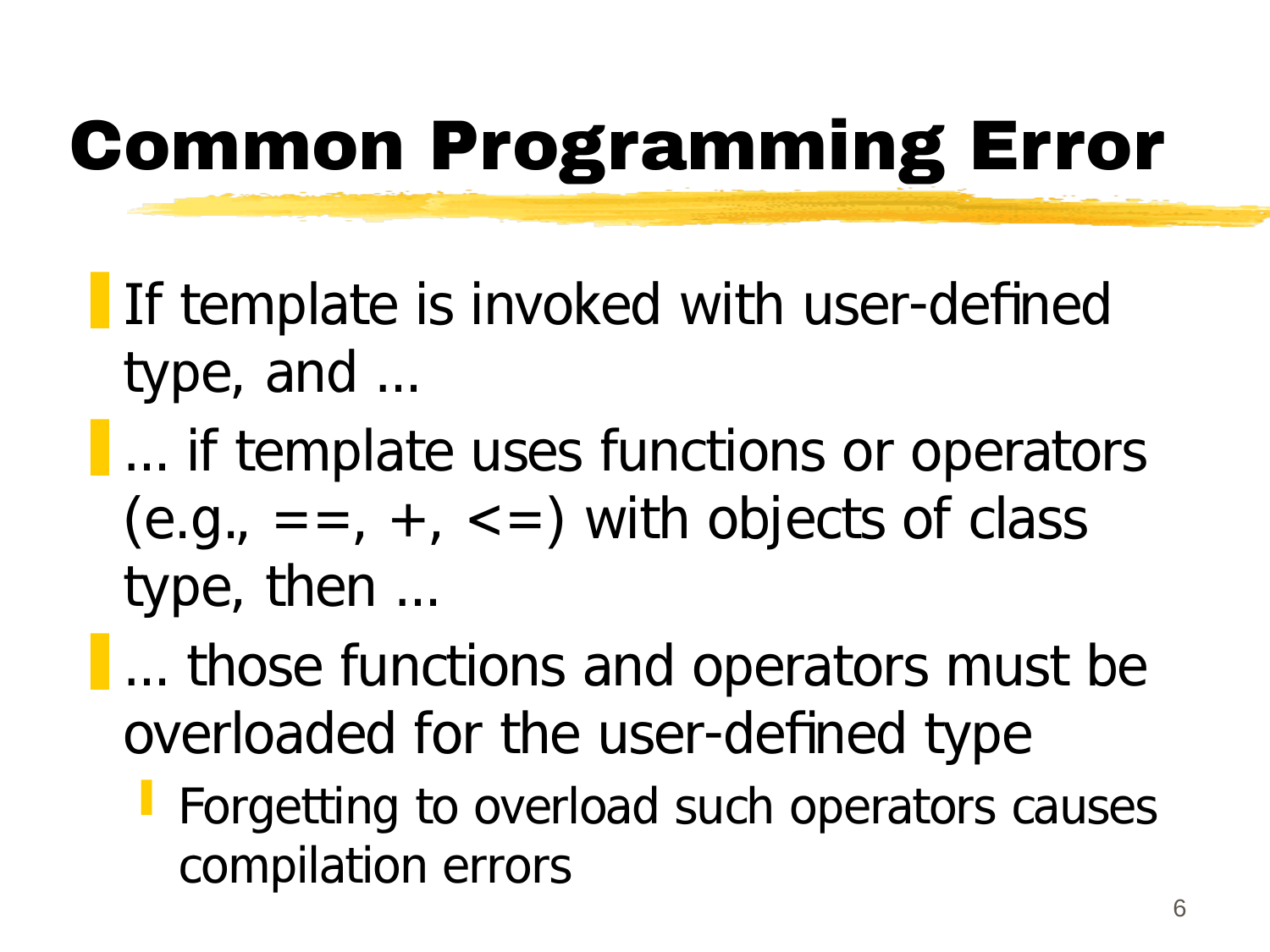

# Common Programming Error
If template is invoked with user-defined type, and …
… if template uses functions or operators (e.g., ==, +, <=) with objects of class type, then …
… those functions and operators must be overloaded for the user-defined type
Forgetting to overload such operators causes compilation errors
6